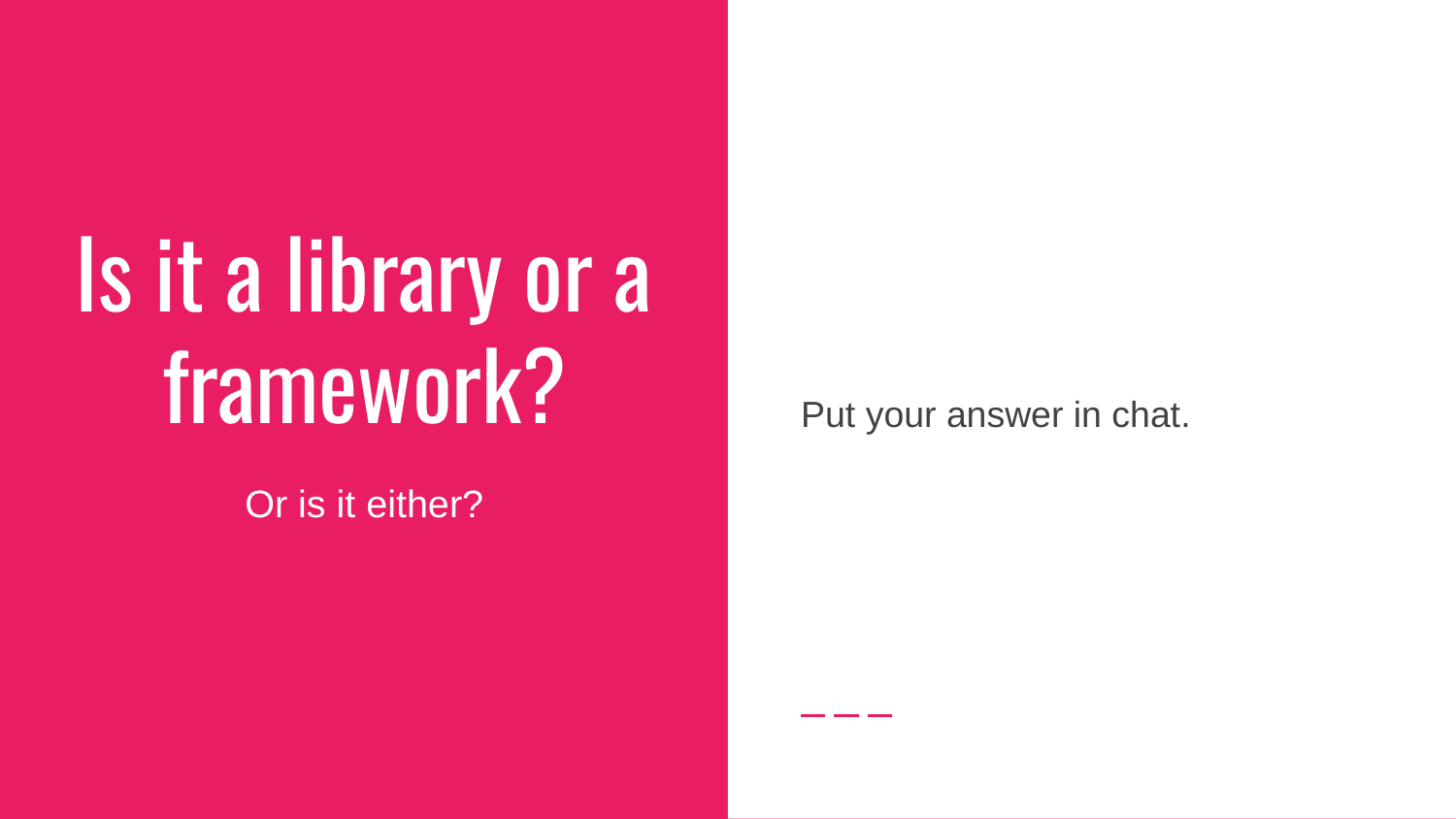

Put your answer in chat.
# Is it a library or a framework?
Or is it either?